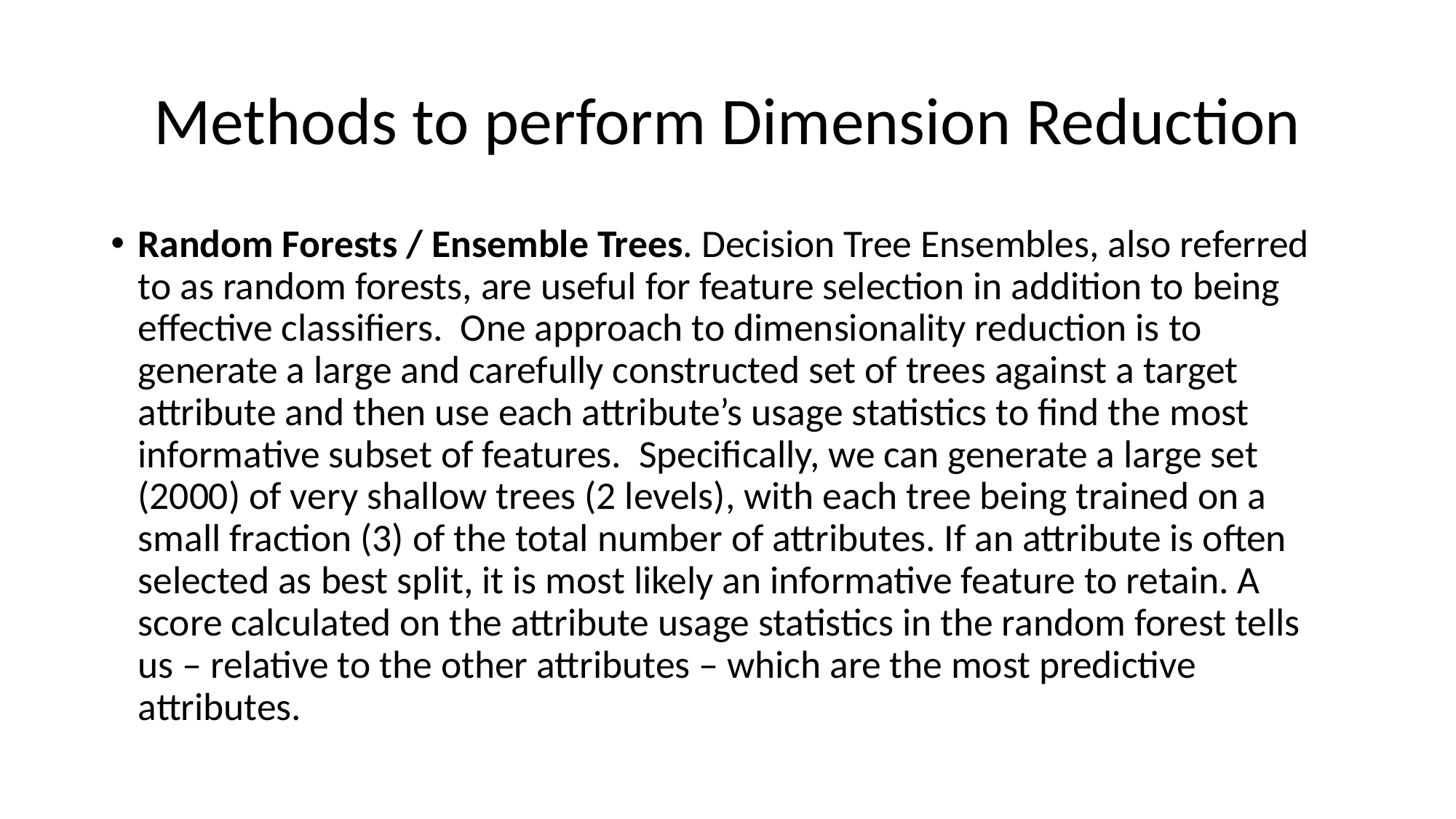

# Methods to perform Dimension Reduction
Random Forests / Ensemble Trees. Decision Tree Ensembles, also referred to as random forests, are useful for feature selection in addition to being effective classifiers.  One approach to dimensionality reduction is to generate a large and carefully constructed set of trees against a target attribute and then use each attribute’s usage statistics to find the most informative subset of features.  Specifically, we can generate a large set (2000) of very shallow trees (2 levels), with each tree being trained on a small fraction (3) of the total number of attributes. If an attribute is often selected as best split, it is most likely an informative feature to retain. A score calculated on the attribute usage statistics in the random forest tells us ‒ relative to the other attributes ‒ which are the most predictive attributes.